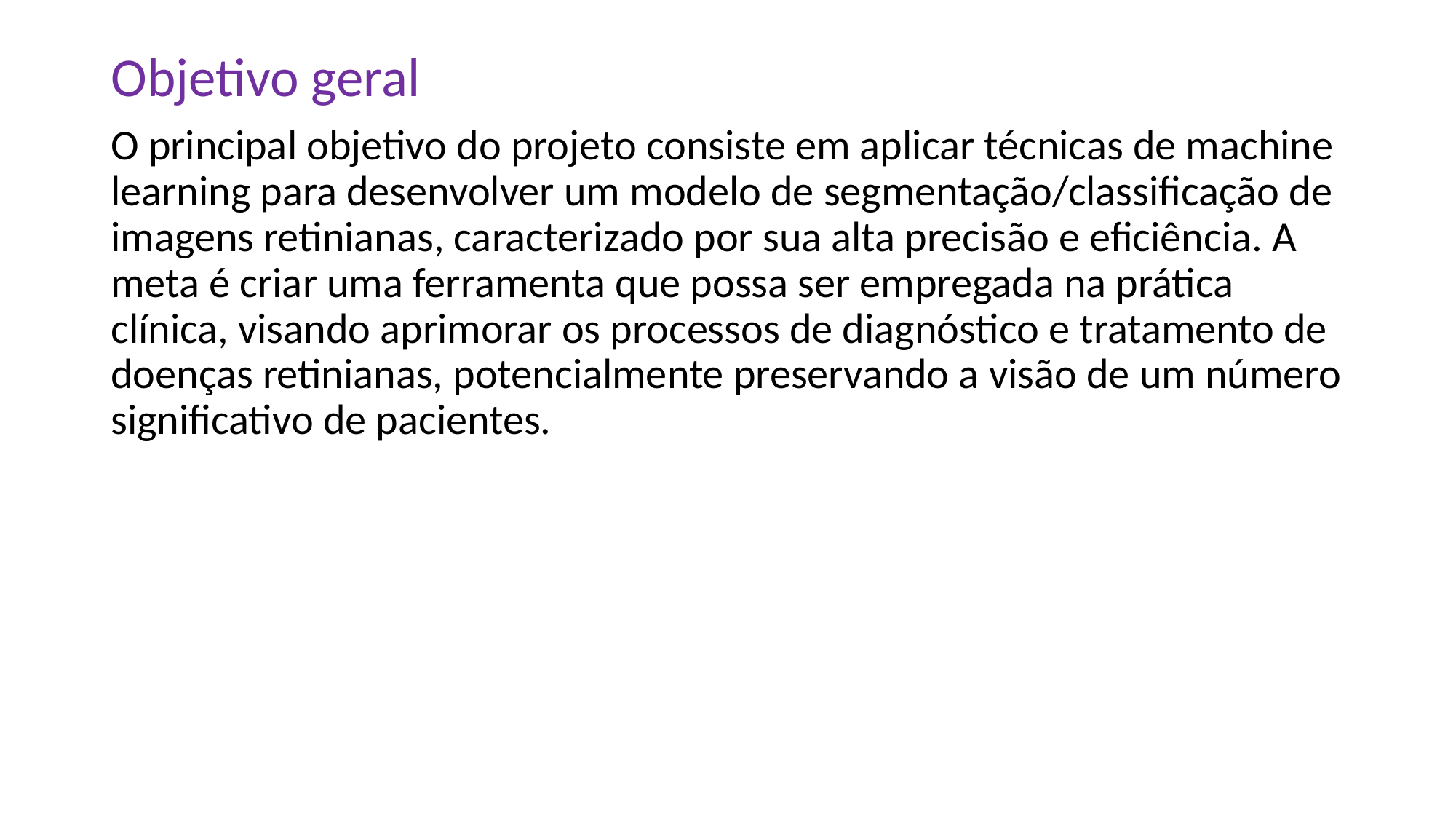

Objetivo geral
O principal objetivo do projeto consiste em aplicar técnicas de machine learning para desenvolver um modelo de segmentação/classificação de imagens retinianas, caracterizado por sua alta precisão e eficiência. A meta é criar uma ferramenta que possa ser empregada na prática clínica, visando aprimorar os processos de diagnóstico e tratamento de doenças retinianas, potencialmente preservando a visão de um número significativo de pacientes.